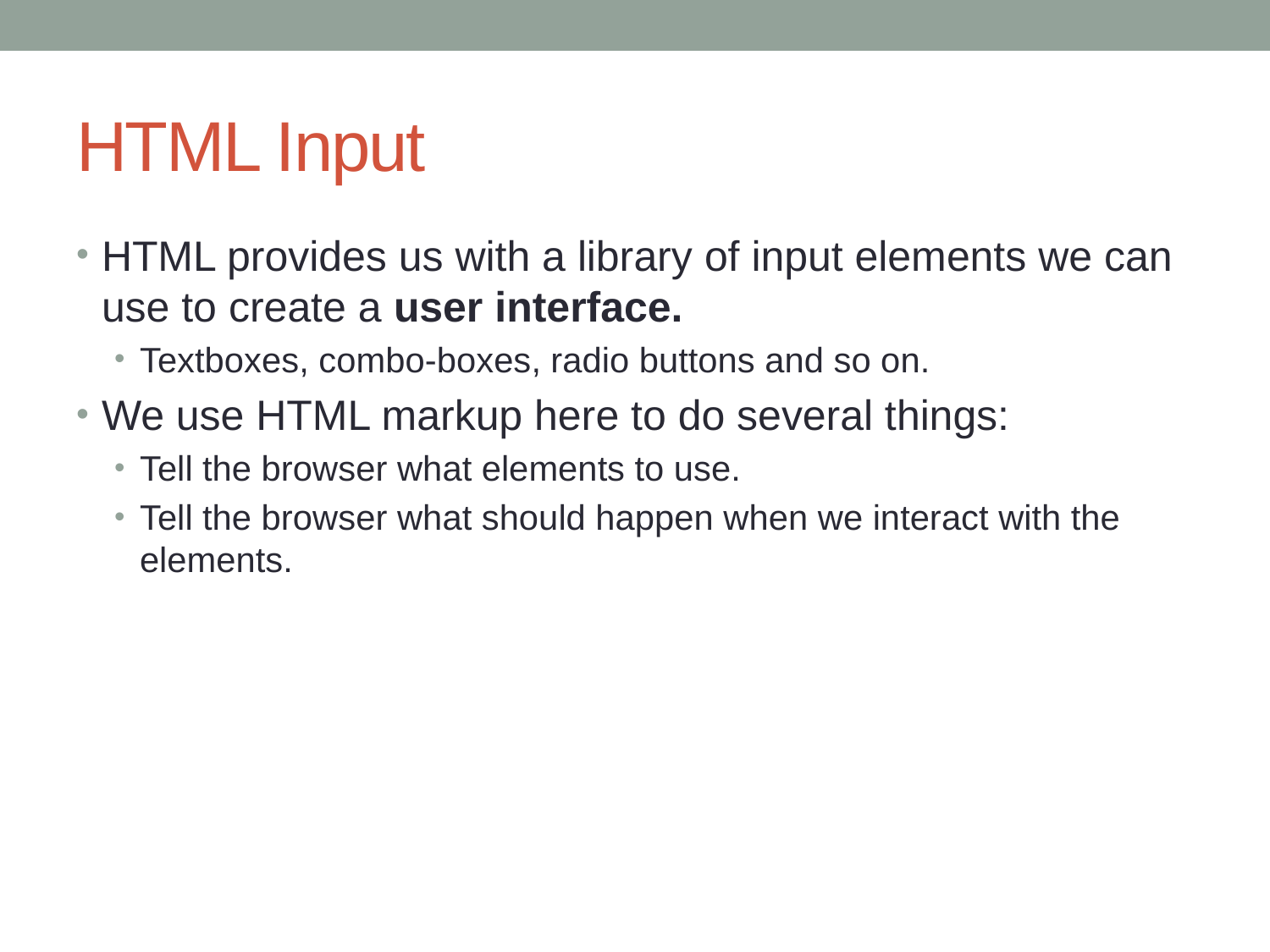

# HTML Input
HTML provides us with a library of input elements we can use to create a user interface.
Textboxes, combo-boxes, radio buttons and so on.
We use HTML markup here to do several things:
Tell the browser what elements to use.
Tell the browser what should happen when we interact with the elements.